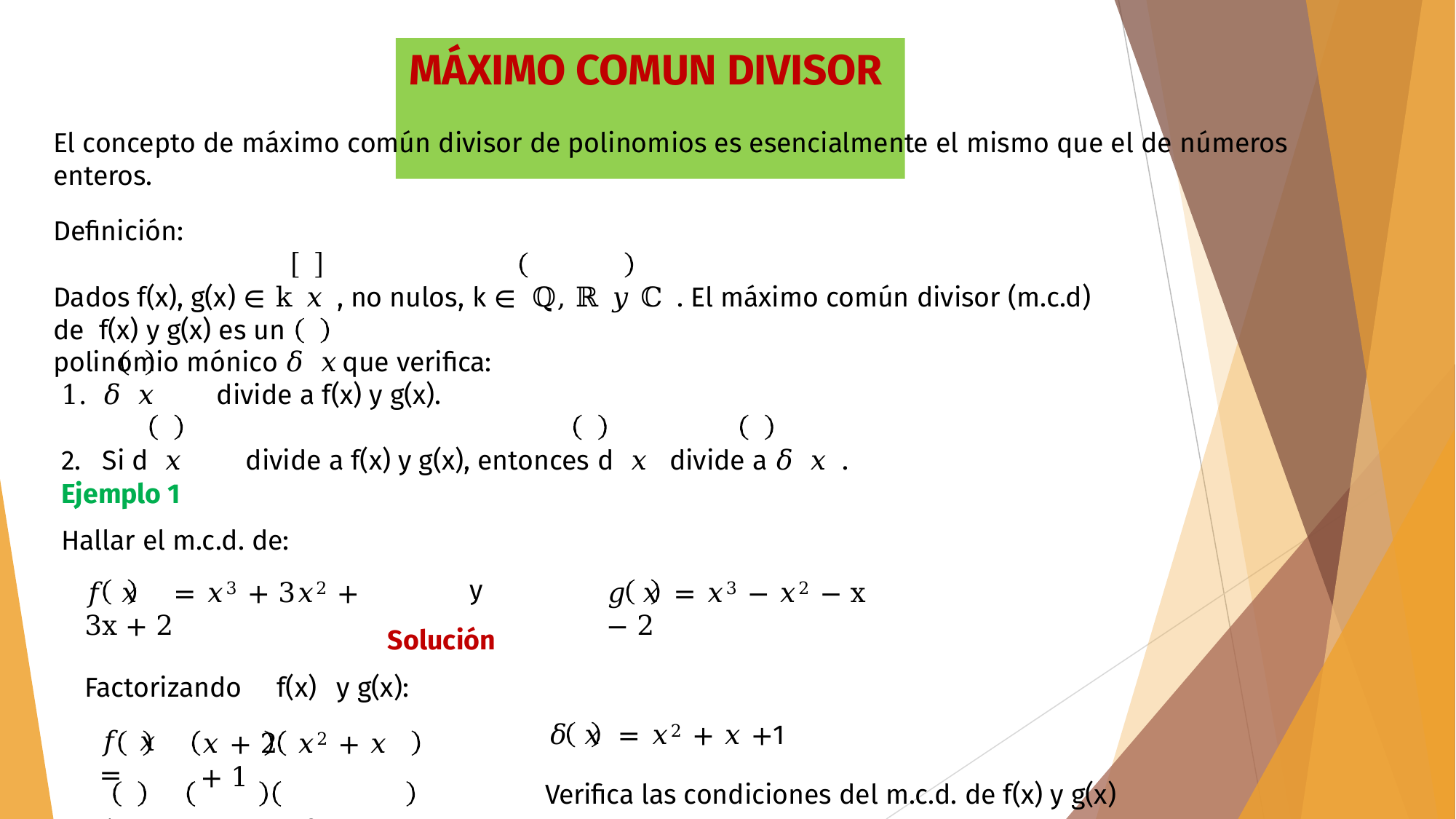

# MÁXIMO COMUN DIVISOR
El concepto de máximo común divisor de polinomios es esencialmente el mismo que el de números enteros.
Definición:

Dados f(x), g(x) ∈ k 𝑥 , no nulos,	k ∈	ℚ, ℝ 𝑦 ℂ . El máximo común divisor (m.c.d) de  f(x) y g(x) es un
polinomio mónico 𝛿 𝑥	que verifica:
𝛿 𝑥	divide a f(x) y g(x).

Si d 𝑥	divide a f(x) y g(x), entonces d 𝑥	divide a 𝛿 𝑥 .

Ejemplo 1
Hallar el m.c.d. de:
𝑓 𝑥	= 𝑥3 + 3𝑥2 + 3x + 2
y
𝑔 𝑥	= 𝑥3 − 𝑥2 − x − 2

Solución
Factorizando	f(x)	y g(x):
𝑓  𝑥	=
g 𝑥	=
𝑥 + 2	𝑥2 + 𝑥 + 1
𝑥 − 2	𝑥2 + 𝑥 + 1
𝛿 𝑥	= 𝑥2 + 𝑥 +1
Verifica las condiciones del m.c.d. de f(x) y g(x)